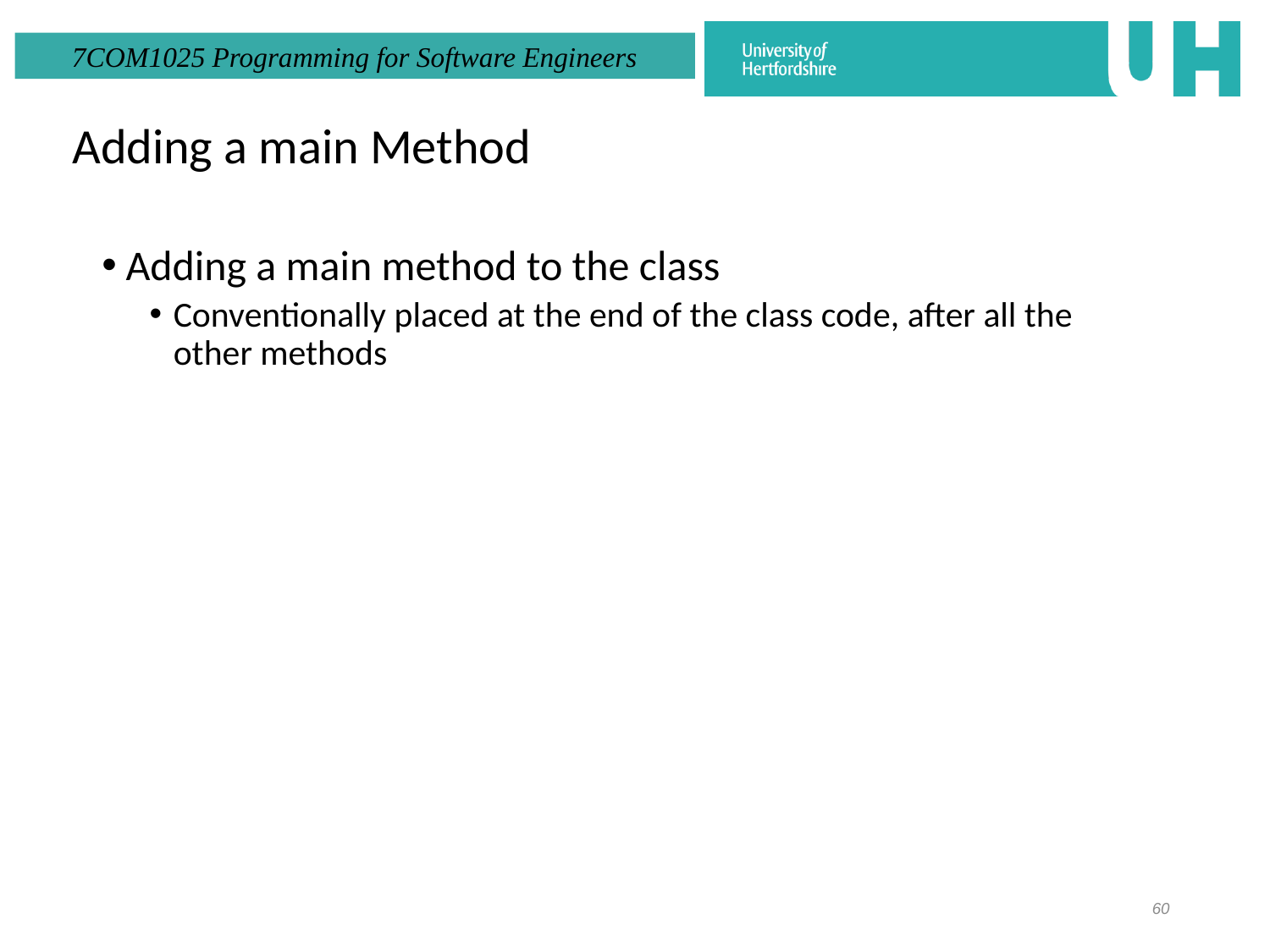

# Adding a main Method
Adding a main method to the class
Conventionally placed at the end of the class code, after all the other methods

60